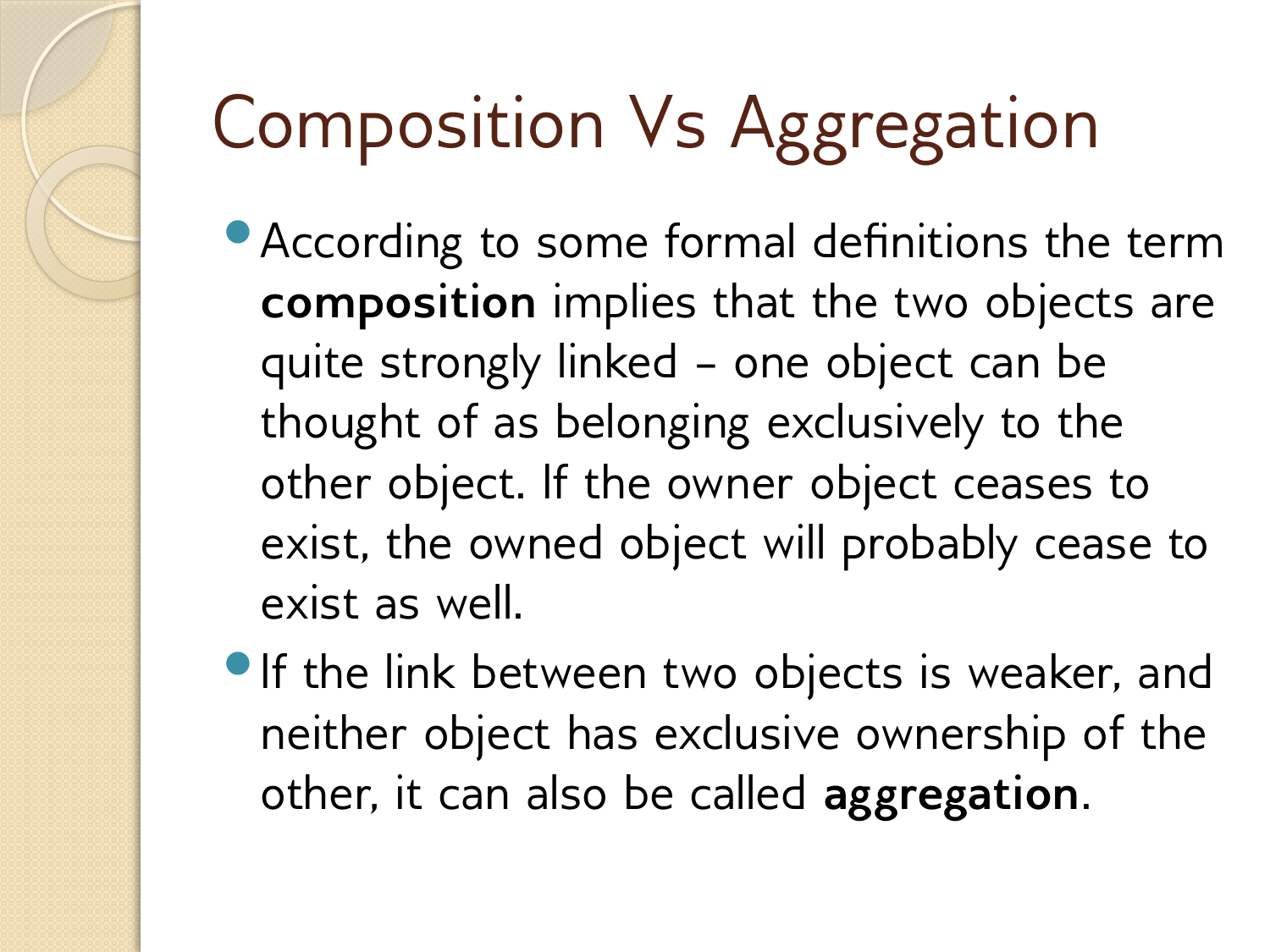

# Composition Vs Aggregation
According to some formal definitions the term composition implies that the two objects are quite strongly linked – one object can be thought of as belonging exclusively to the other object. If the owner object ceases to exist, the owned object will probably cease to exist as well.
If the link between two objects is weaker, and neither object has exclusive ownership of the other, it can also be called aggregation.